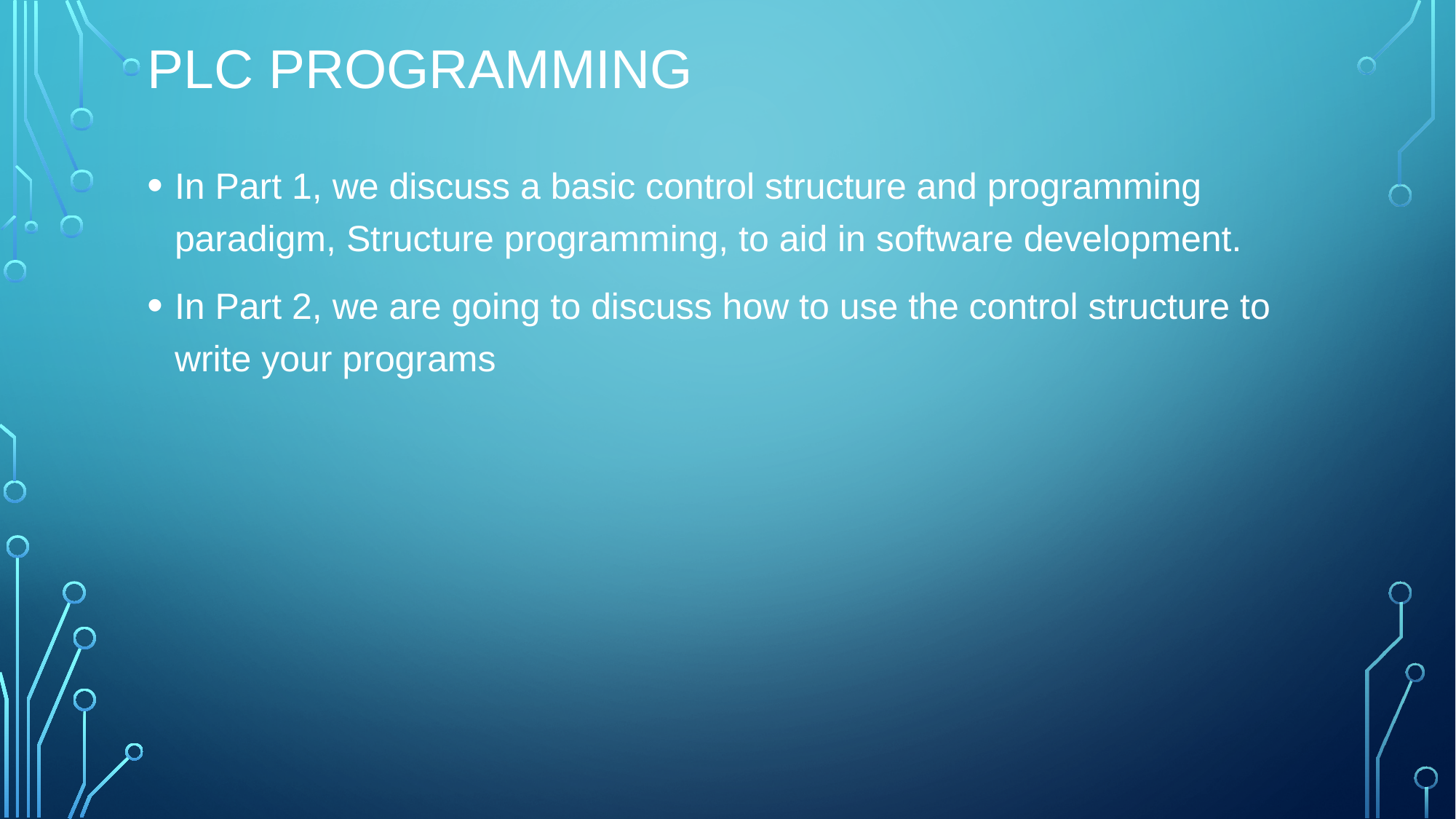

# PLC Programming
In Part 1, we discuss a basic control structure and programming paradigm, Structure programming, to aid in software development.
In Part 2, we are going to discuss how to use the control structure to write your programs